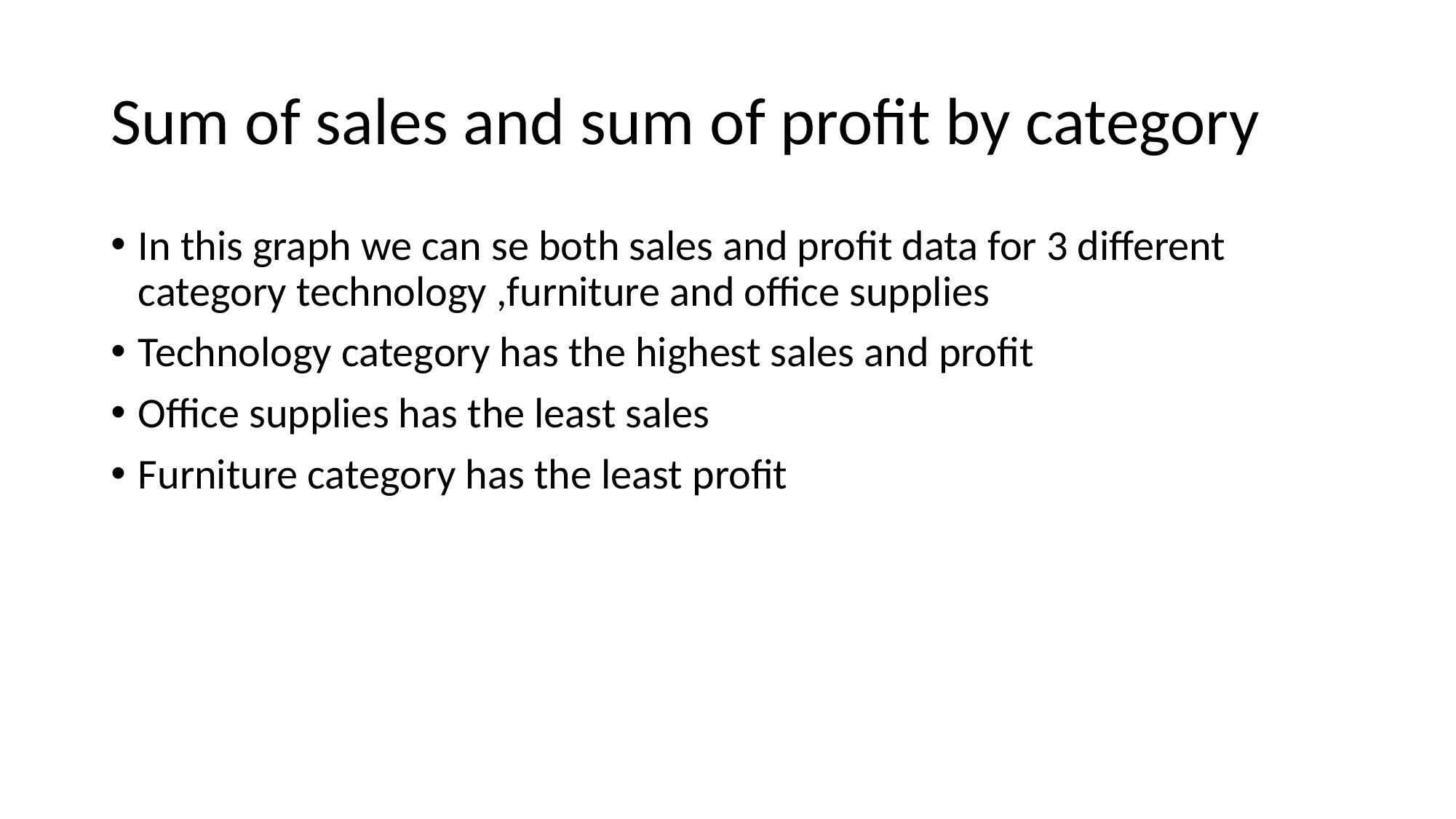

# Sum of sales and sum of profit by category
In this graph we can se both sales and profit data for 3 different category technology ,furniture and office supplies
Technology category has the highest sales and profit
Office supplies has the least sales
Furniture category has the least profit